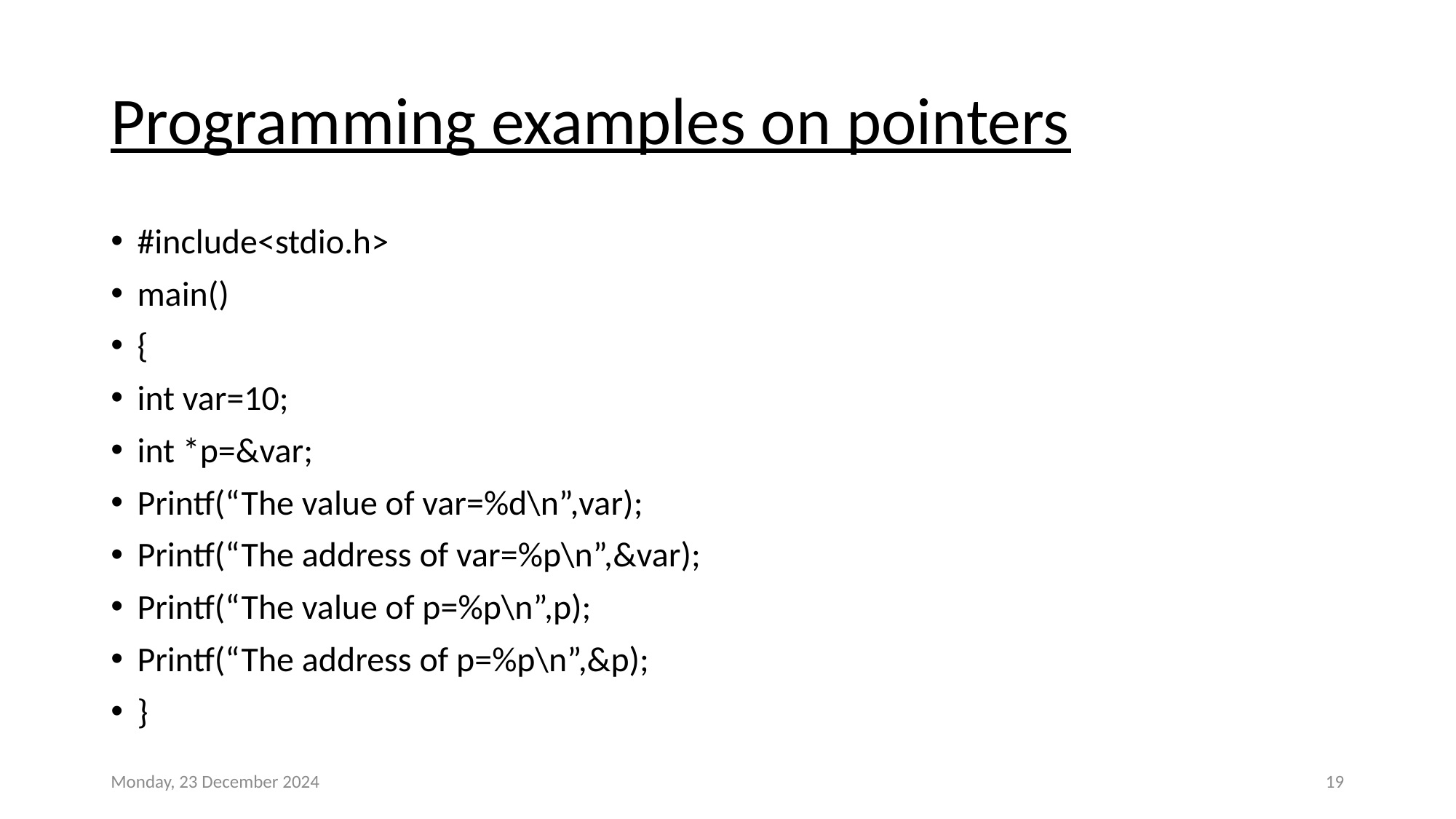

# Programming examples on pointers
#include<stdio.h>
main()
{
int var=10;
int *p=&var;
Printf(“The value of var=%d\n”,var);
Printf(“The address of var=%p\n”,&var);
Printf(“The value of p=%p\n”,p);
Printf(“The address of p=%p\n”,&p);
}

Monday, 23 December 2024
19